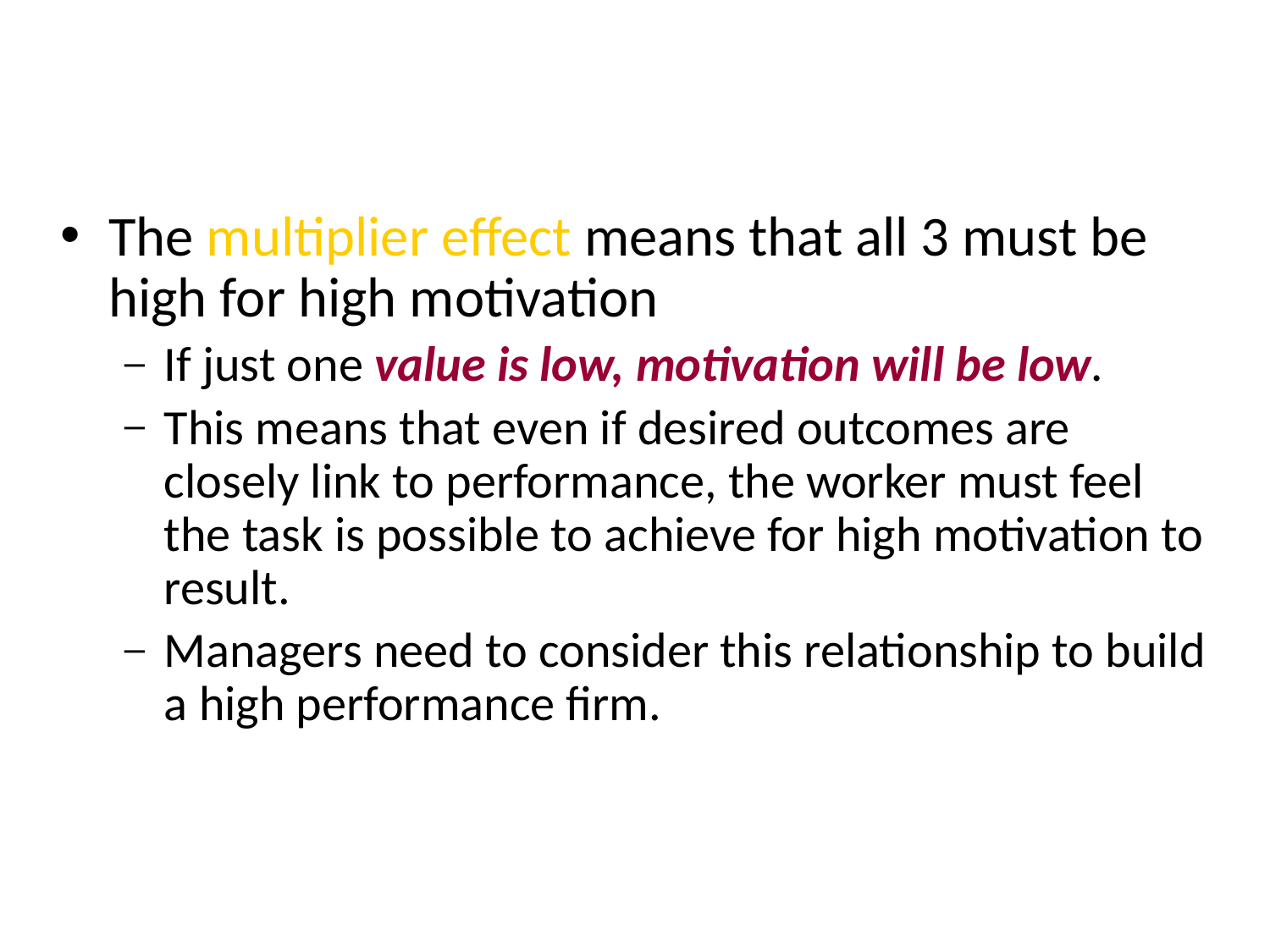

#
The multiplier effect means that all 3 must be high for high motivation
If just one value is low, motivation will be low.
This means that even if desired outcomes are closely link to performance, the worker must feel the task is possible to achieve for high motivation to result.
Managers need to consider this relationship to build a high performance firm.